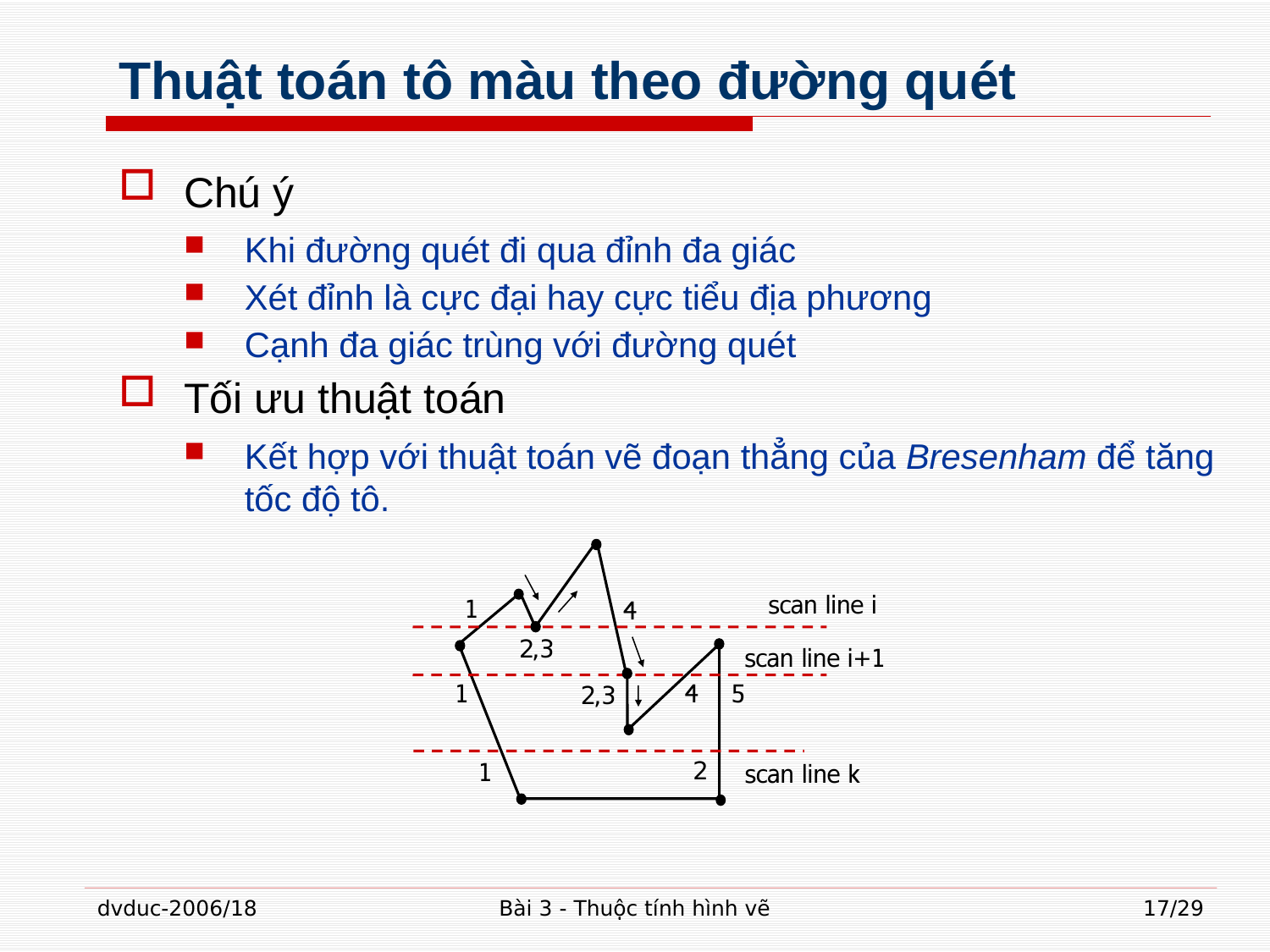

# Thuật toán tô màu theo đường quét
Chú ý
Khi đường quét đi qua đỉnh đa giác
Xét đỉnh là cực đại hay cực tiểu địa phương
Cạnh đa giác trùng với đường quét
Tối ưu thuật toán
Kết hợp với thuật toán vẽ đoạn thẳng của Bresenham để tăng tốc độ tô.

scan line i
1

4

2,3
scan line i+1

1
4
5
2,3

2
1

scan line k
dvduc-2006/18
Bài 3 - Thuộc tính hình vẽ
17/29